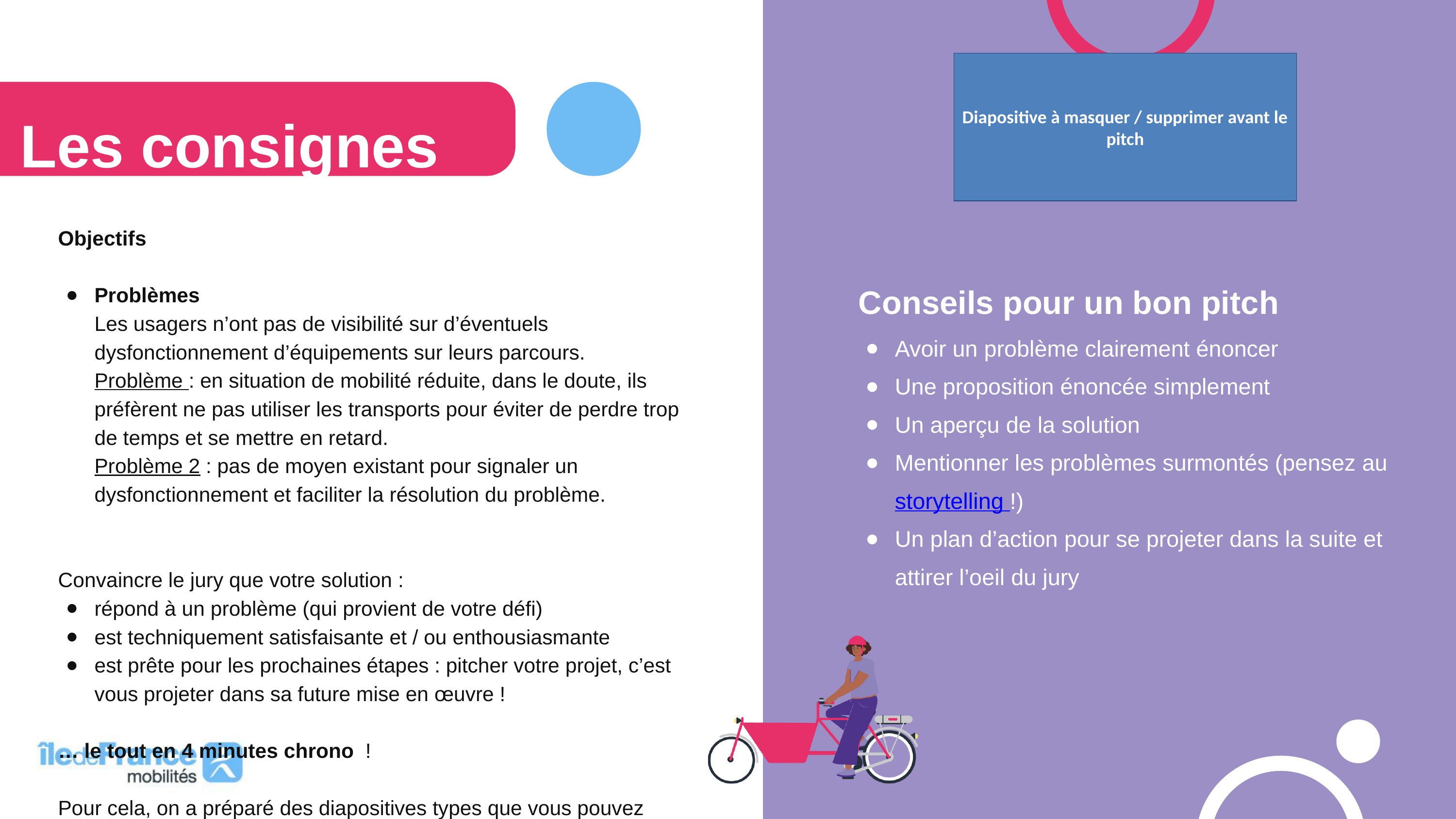

Diapositive à masquer / supprimer avant le pitch

Les consignes
Objectifs

Problèmes
Les usagers n’ont pas de visibilité sur d’éventuels dysfonctionnement d’équipements sur leurs parcours.
Problème : en situation de mobilité réduite, dans le doute, ils préfèrent ne pas utiliser les transports pour éviter de perdre trop de temps et se mettre en retard.
Problème 2 : pas de moyen existant pour signaler un dysfonctionnement et faciliter la résolution du problème.

Convaincre le jury que votre solution :
répond à un problème (qui provient de votre défi)
est techniquement satisfaisante et / ou enthousiasmante
est prête pour les prochaines étapes : pitcher votre projet, c’est vous projeter dans sa future mise en œuvre !

… le tout en 4 minutes chrono  !

Pour cela, on a préparé des diapositives types que vous pouvez utiliser (les titres et zones de textes sont à remplacer avec votre contenu). Utilisez votre ReadMe pour les compléter !

Attention ! + de diapositive = + temps (4 diapositives = 1 minute de temps de parole par diapositive).

Conseils pour un bon pitch
Avoir un problème clairement énoncer
Une proposition énoncée simplement
Un aperçu de la solution
Mentionner les problèmes surmontés (pensez au storytelling !)
Un plan d’action pour se projeter dans la suite et attirer l’oeil du jury